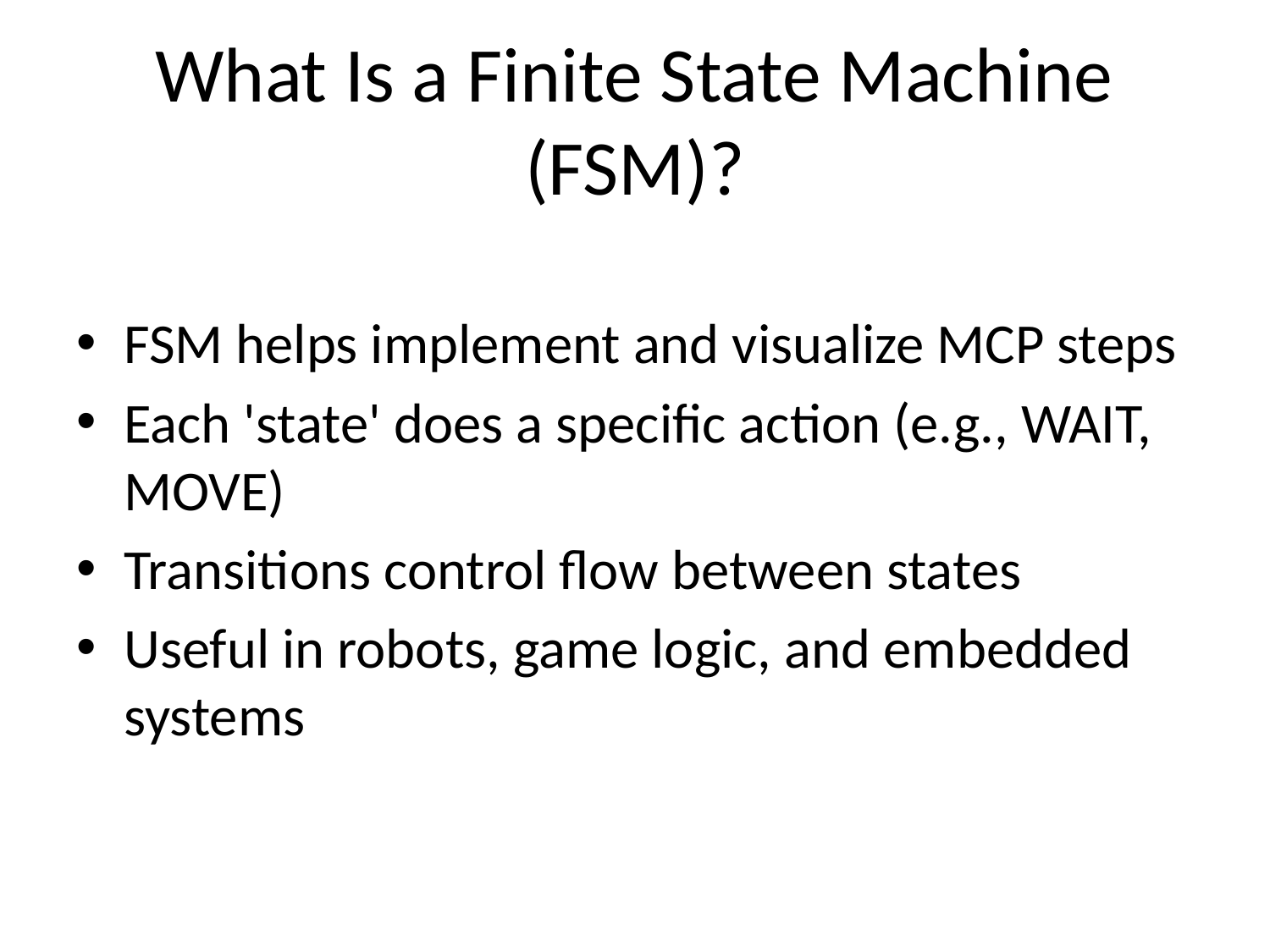

# What Is a Finite State Machine (FSM)?

FSM helps implement and visualize MCP steps
Each 'state' does a specific action (e.g., WAIT, MOVE)
Transitions control flow between states
Useful in robots, game logic, and embedded systems